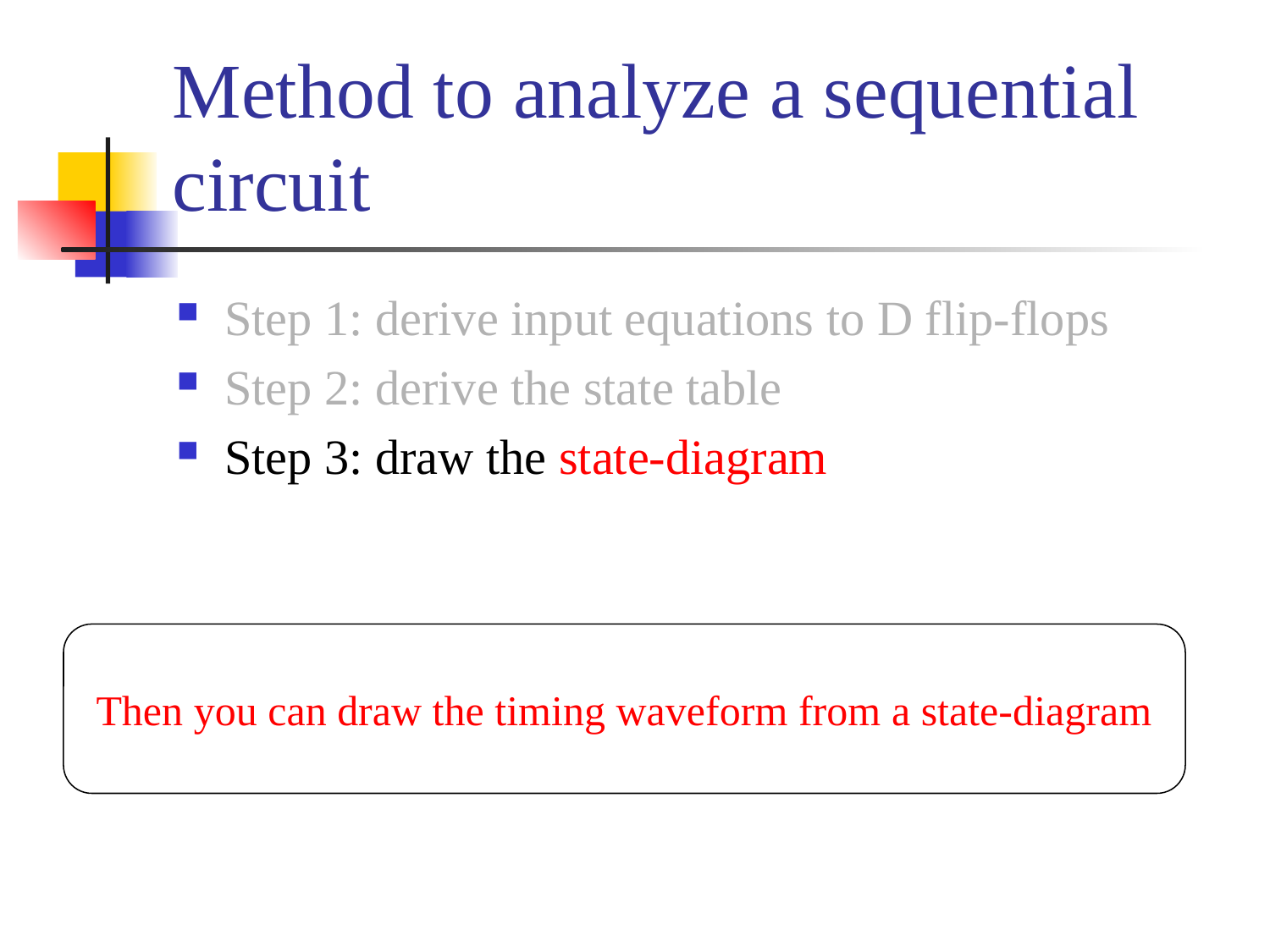

# Method to analyze a sequential circuit
Step 1: derive input equations to D flip-flops
Step 2: derive the state table
Step 3: draw the state-diagram
Then you can draw the timing waveform from a state-diagram